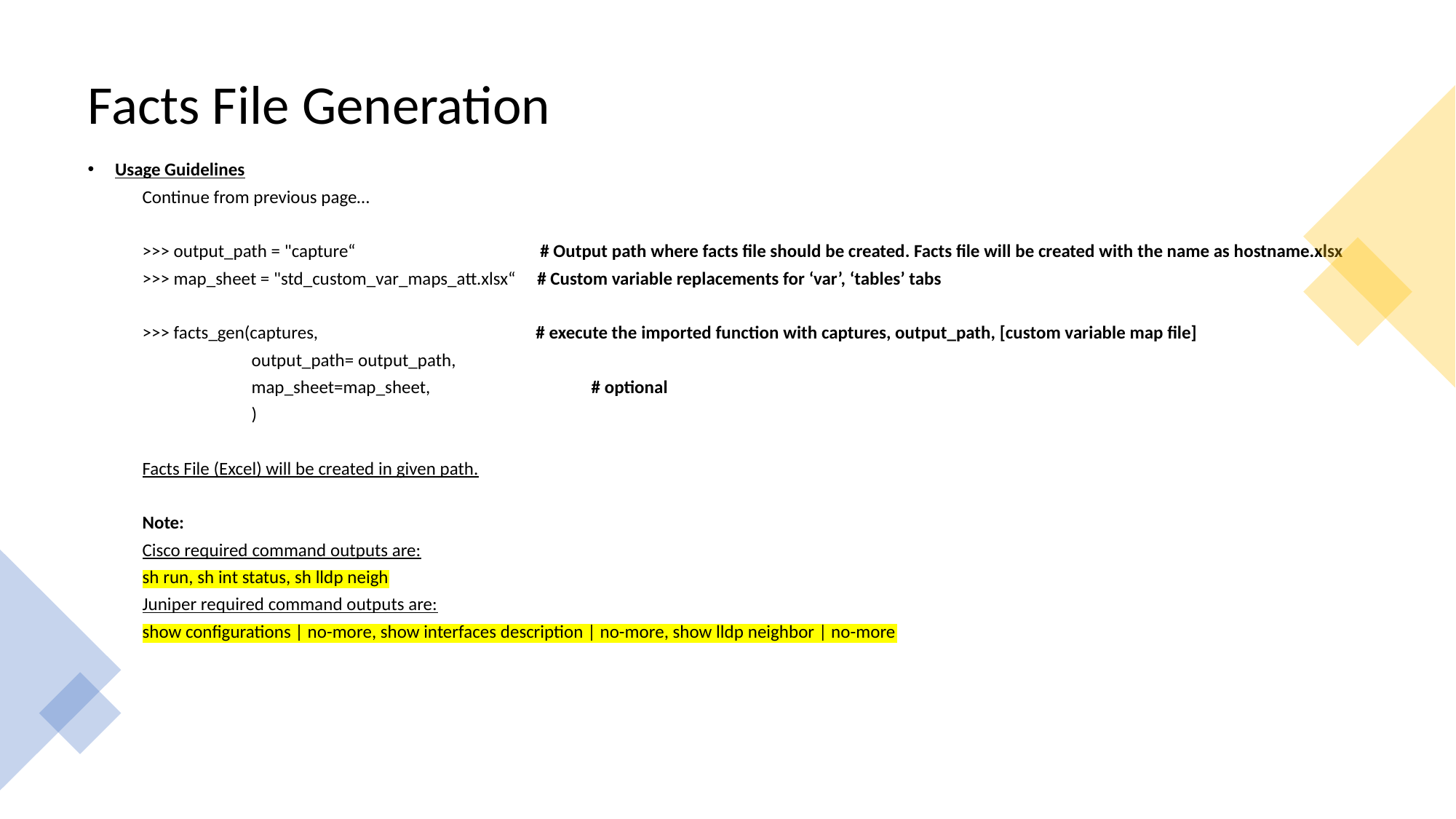

# Facts File Generation
Usage Guidelines
Continue from previous page…

>>> output_path = "capture“                                            # Output path where facts file should be created. Facts file will be created with the name as hostname.xlsx
>>> map_sheet = "std_custom_var_maps_att.xlsx“     # Custom variable replacements for ‘var’, ‘tables’ tabs

>>> facts_gen(captures,                                                    # execute the imported function with captures, output_path, [custom variable map file]
	output_path= output_path,
	map_sheet=map_sheet,		   # optional
	)

Facts File (Excel) will be created in given path.

Note:
Cisco required command outputs are:
sh run, sh int status, sh lldp neigh
Juniper required command outputs are:
show configurations | no-more, show interfaces description | no-more, show lldp neighbor | no-more